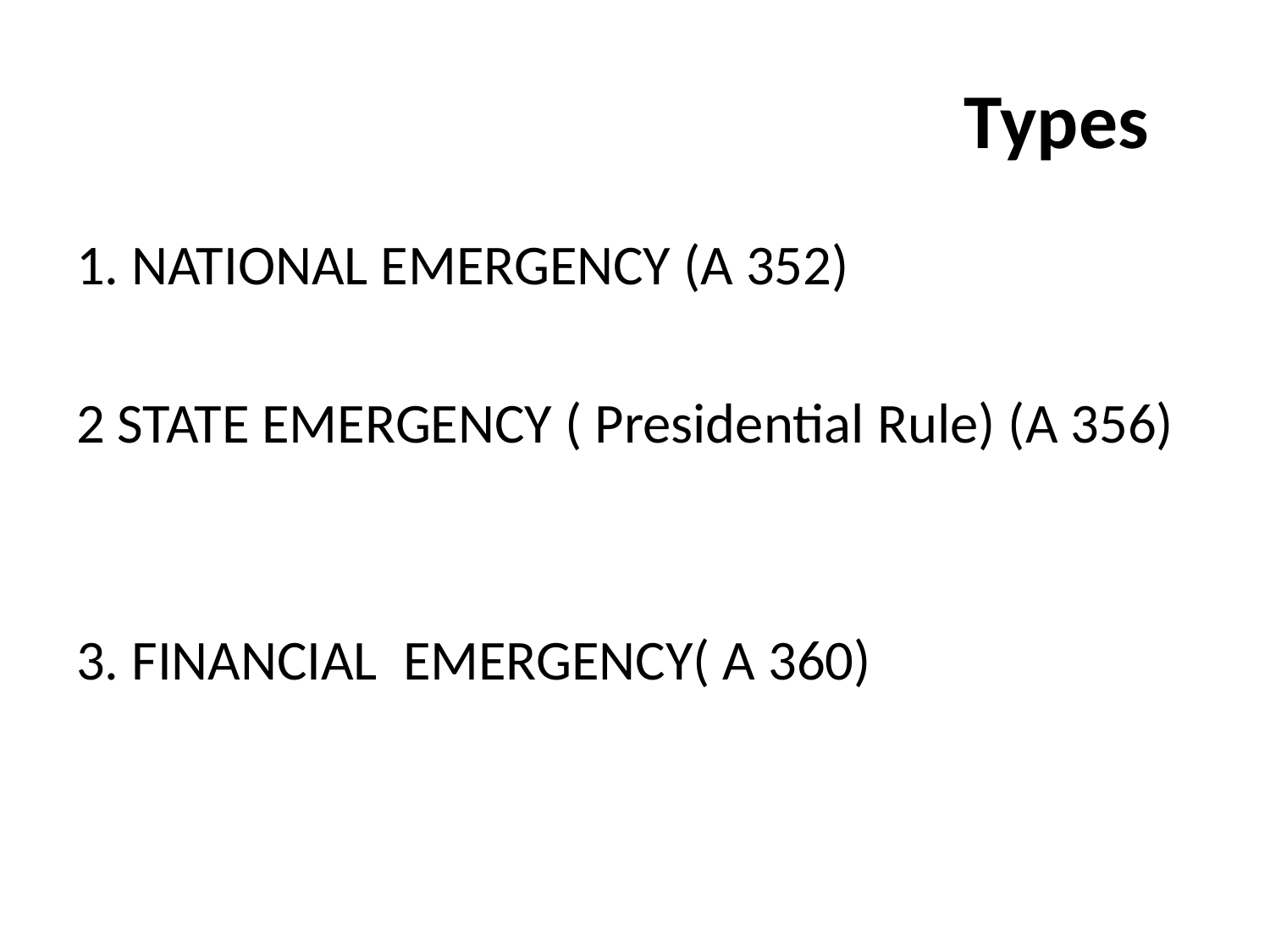

# Types
1. NATIONAL EMERGENCY (A 352)

2 STATE EMERGENCY ( Presidential Rule) (A 356)

3. FINANCIAL  EMERGENCY( A 360)